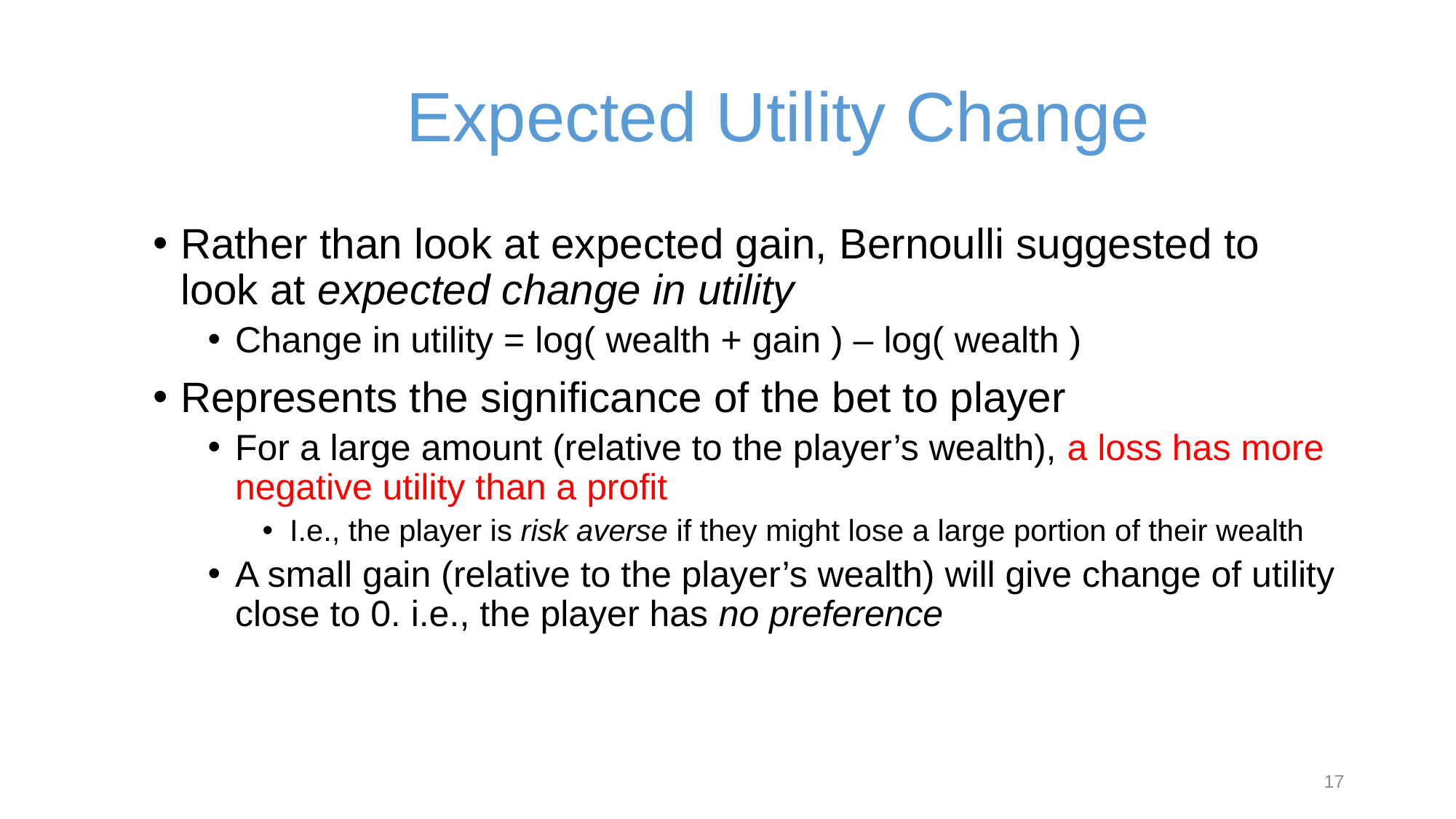

# Expected Utility Change
Rather than look at expected gain, Bernoulli suggested to look at expected change in utility
Change in utility = log( wealth + gain ) – log( wealth )
Represents the significance of the bet to player
For a large amount (relative to the player’s wealth), a loss has more negative utility than a profit
I.e., the player is risk averse if they might lose a large portion of their wealth
A small gain (relative to the player’s wealth) will give change of utility close to 0. i.e., the player has no preference
17